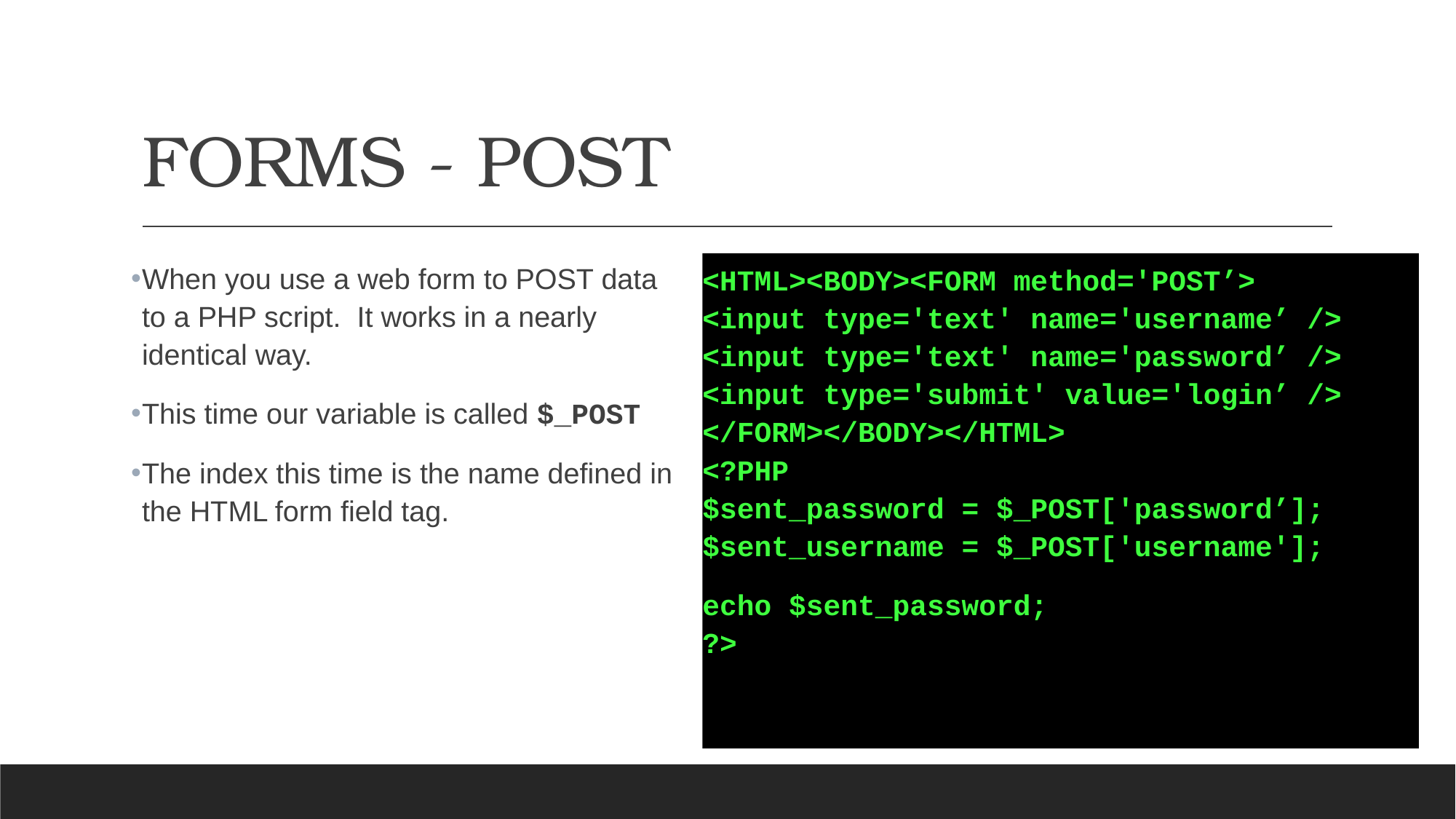

# FORMS - POST
When you use a web form to POST data to a PHP script.  It works in a nearly identical way.
This time our variable is called $_POST
The index this time is the name defined in the HTML form field tag.
<HTML><BODY><FORM method='POST’>
<input type='text' name='username’ />
<input type='text' name='password’ />
<input type='submit' value='login’ />
</FORM></BODY></HTML>
<?PHP
$sent_password = $_POST['password’];
$sent_username = $_POST['username'];
echo $sent_password;
?>